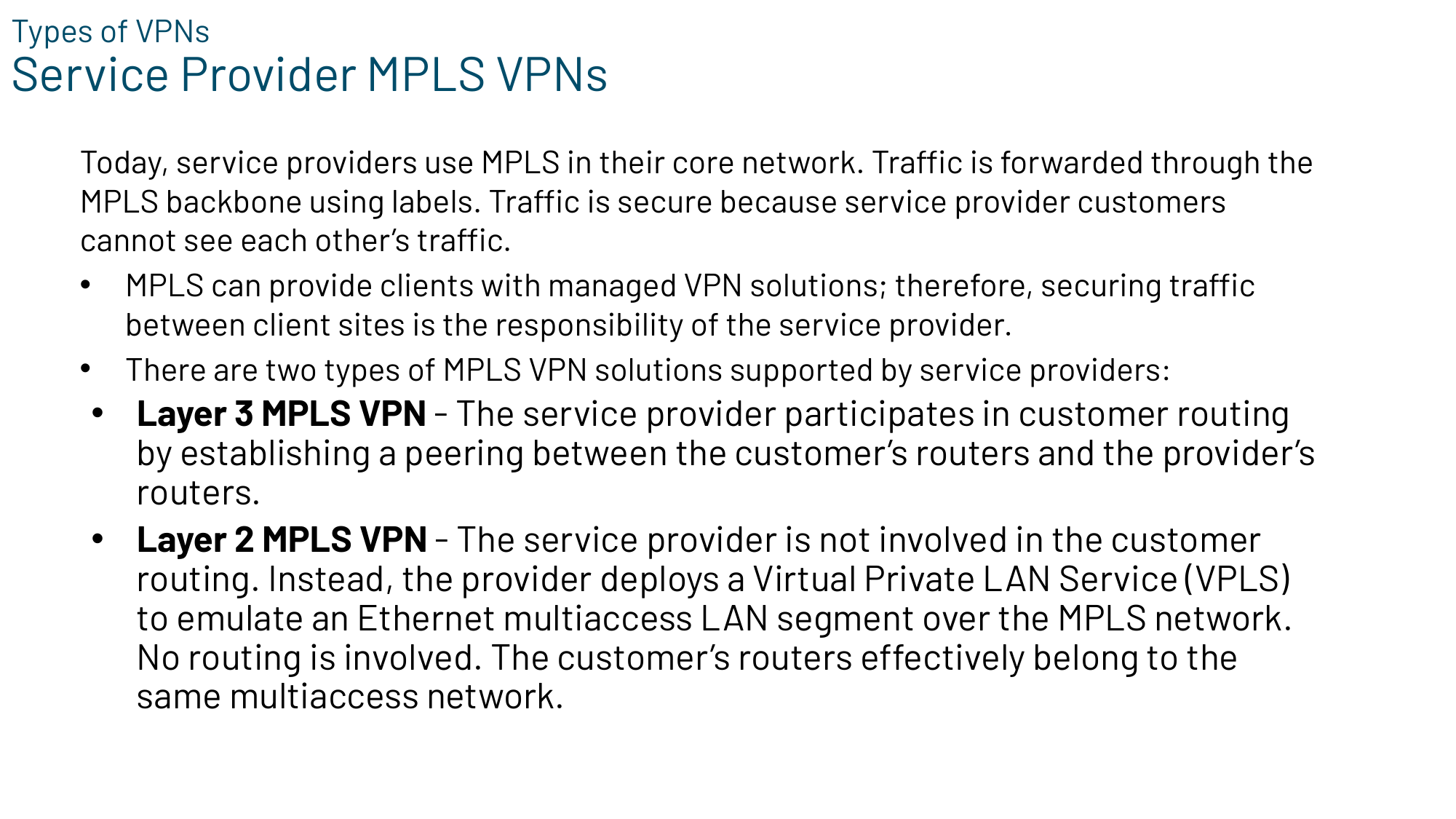

# Types of VPNs Service Provider MPLS VPNs
Today, service providers use MPLS in their core network. Traffic is forwarded through the MPLS backbone using labels. Traffic is secure because service provider customers cannot see each other’s traffic.
MPLS can provide clients with managed VPN solutions; therefore, securing traffic between client sites is the responsibility of the service provider.
There are two types of MPLS VPN solutions supported by service providers:
Layer 3 MPLS VPN - The service provider participates in customer routing by establishing a peering between the customer’s routers and the provider’s routers.
Layer 2 MPLS VPN - The service provider is not involved in the customer routing. Instead, the provider deploys a Virtual Private LAN Service (VPLS) to emulate an Ethernet multiaccess LAN segment over the MPLS network. No routing is involved. The customer’s routers effectively belong to the same multiaccess network.